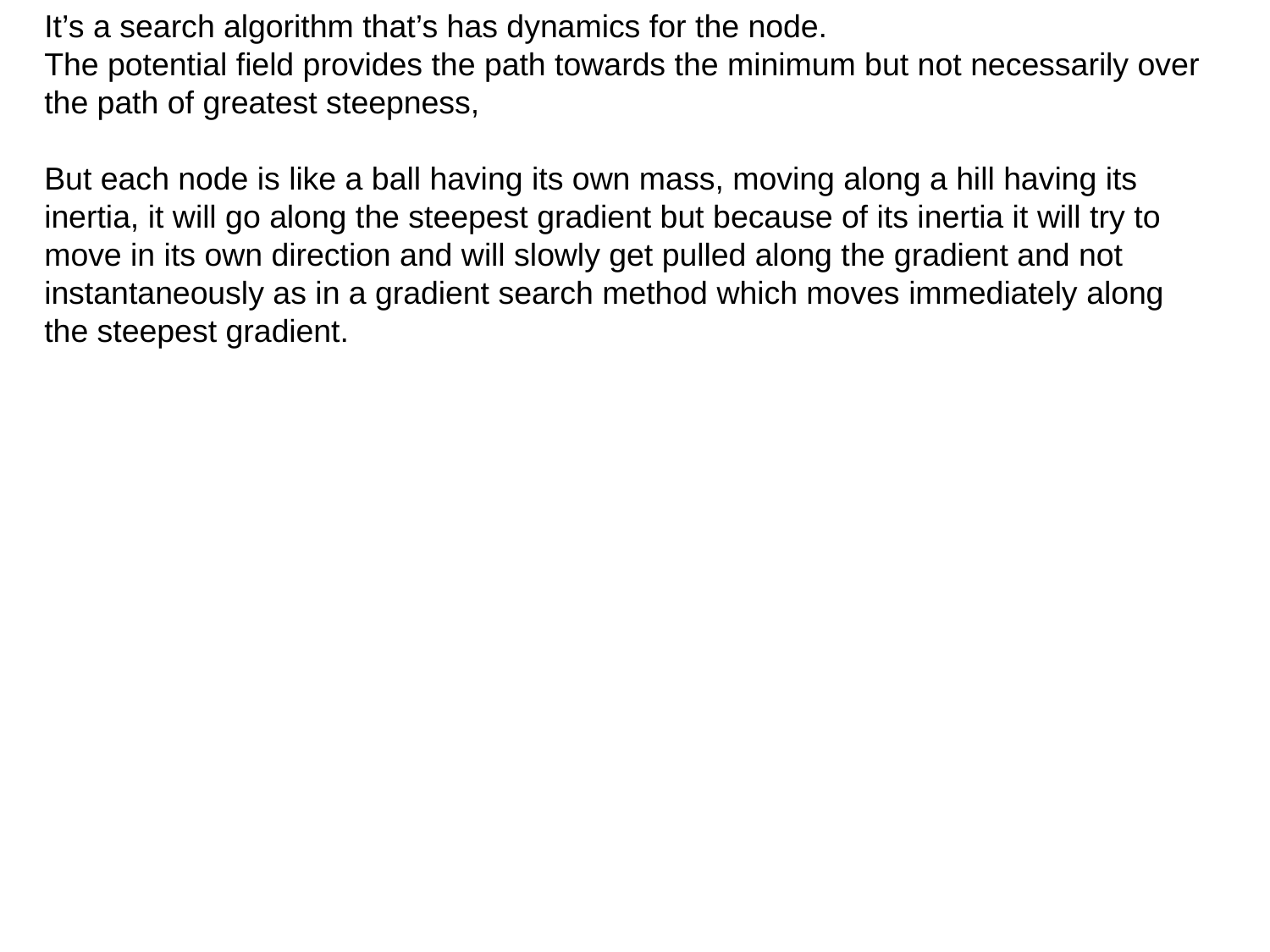

It’s a search algorithm that’s has dynamics for the node.
The potential field provides the path towards the minimum but not necessarily over the path of greatest steepness,

But each node is like a ball having its own mass, moving along a hill having its inertia, it will go along the steepest gradient but because of its inertia it will try to move in its own direction and will slowly get pulled along the gradient and not instantaneously as in a gradient search method which moves immediately along the steepest gradient.